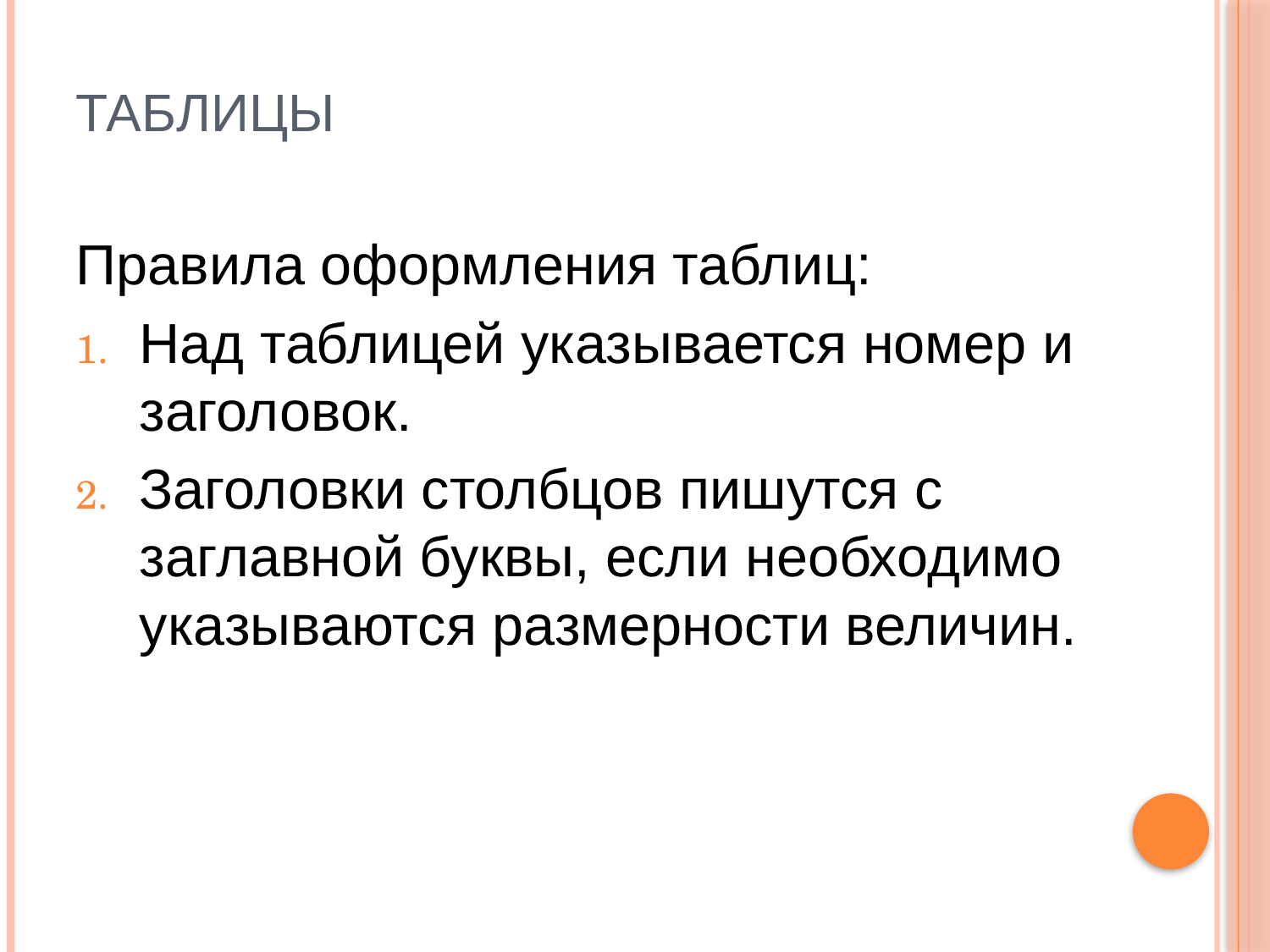

# Таблицы
Правила оформления таблиц:
Над таблицей указывается номер и заголовок.
Заголовки столбцов пишутся с заглавной буквы, если необходимо указываются размерности величин.